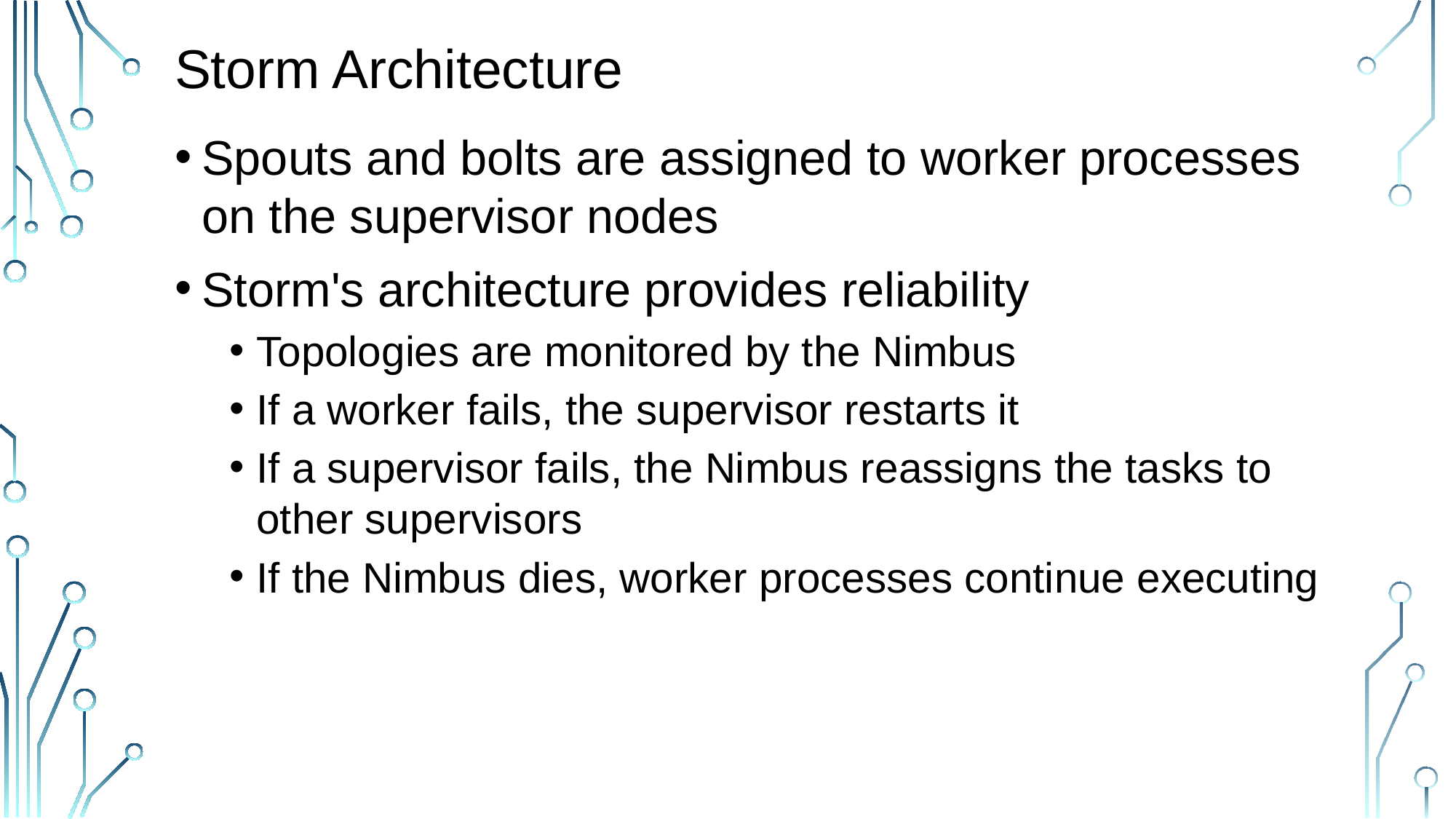

# Storm Architecture
Spouts and bolts are assigned to worker processes on the supervisor nodes
Storm's architecture provides reliability
Topologies are monitored by the Nimbus
If a worker fails, the supervisor restarts it
If a supervisor fails, the Nimbus reassigns the tasks to other supervisors
If the Nimbus dies, worker processes continue executing